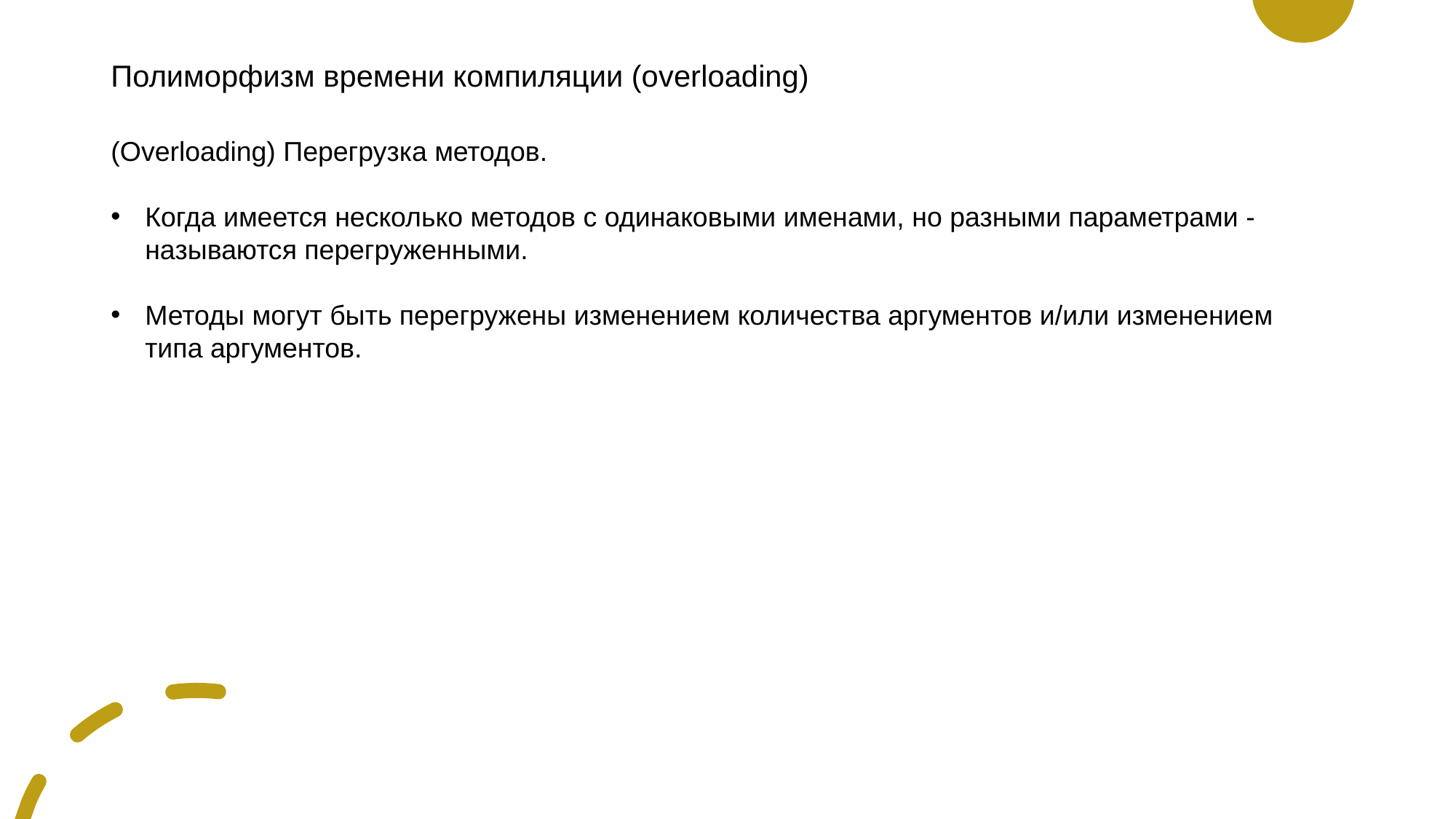

# Полиморфизм времени компиляции (overloading)
(Overloading) Перегрузка методов.

Когда имеется несколько методов с одинаковыми именами, но разными параметрами - называются перегруженными.

Методы могут быть перегружены изменением количества аргументов и/или изменением типа аргументов.